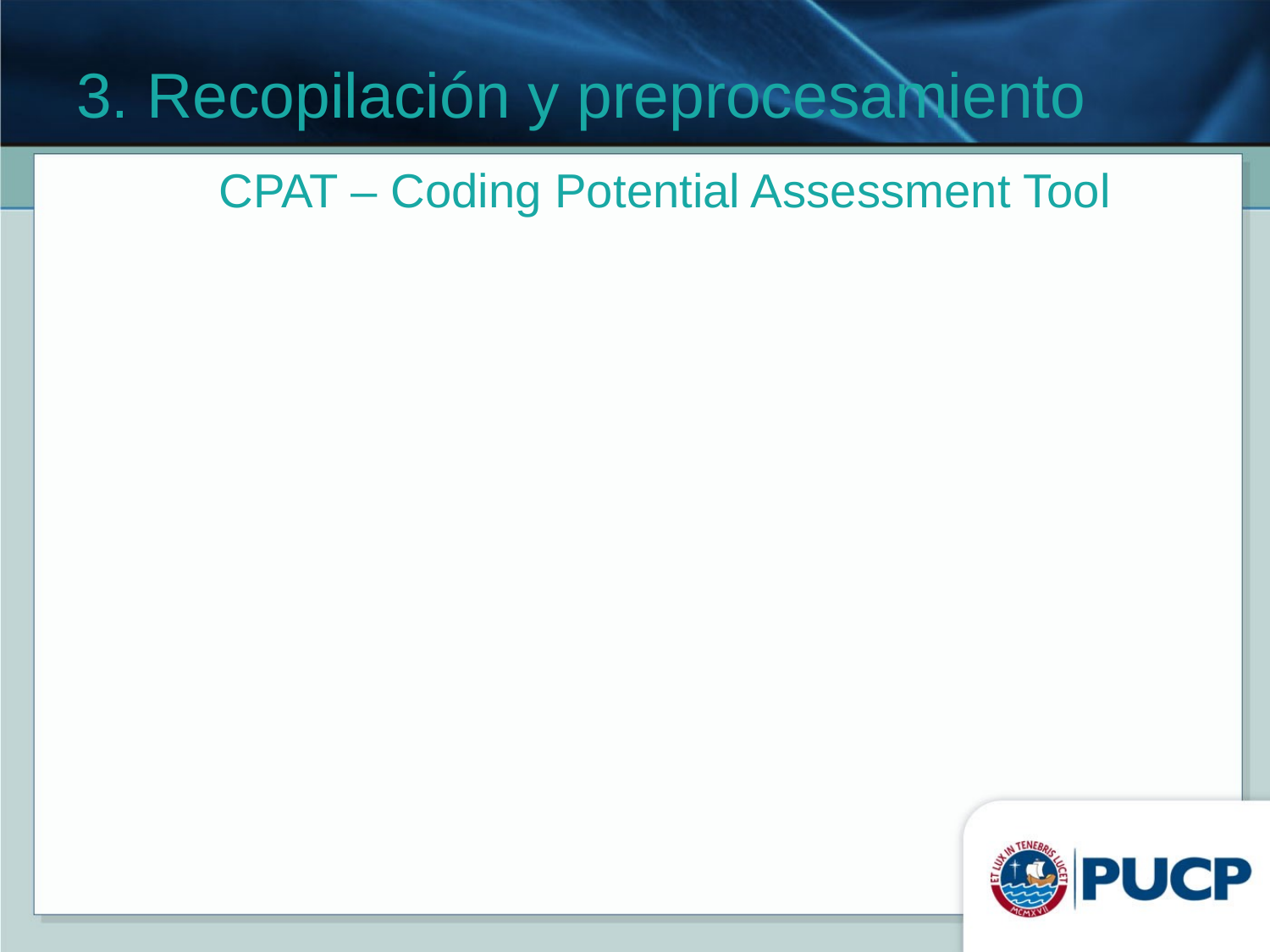

3. Recopilación y preprocesamiento
# CPAT – Coding Potential Assessment Tool